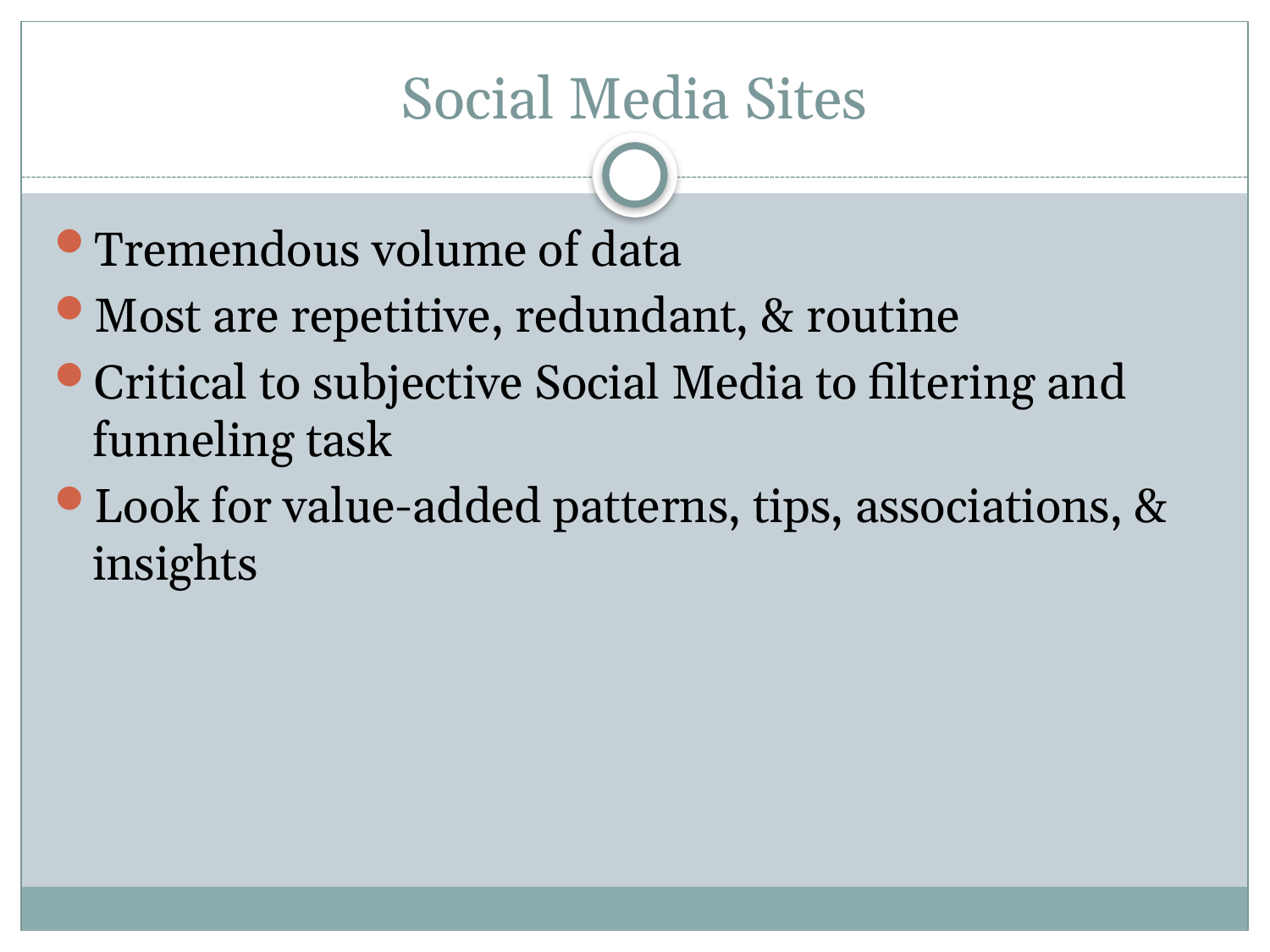

# Social Media Sites
Tremendous volume of data
Most are repetitive, redundant, & routine
Critical to subjective Social Media to filtering and funneling task
Look for value-added patterns, tips, associations, & insights